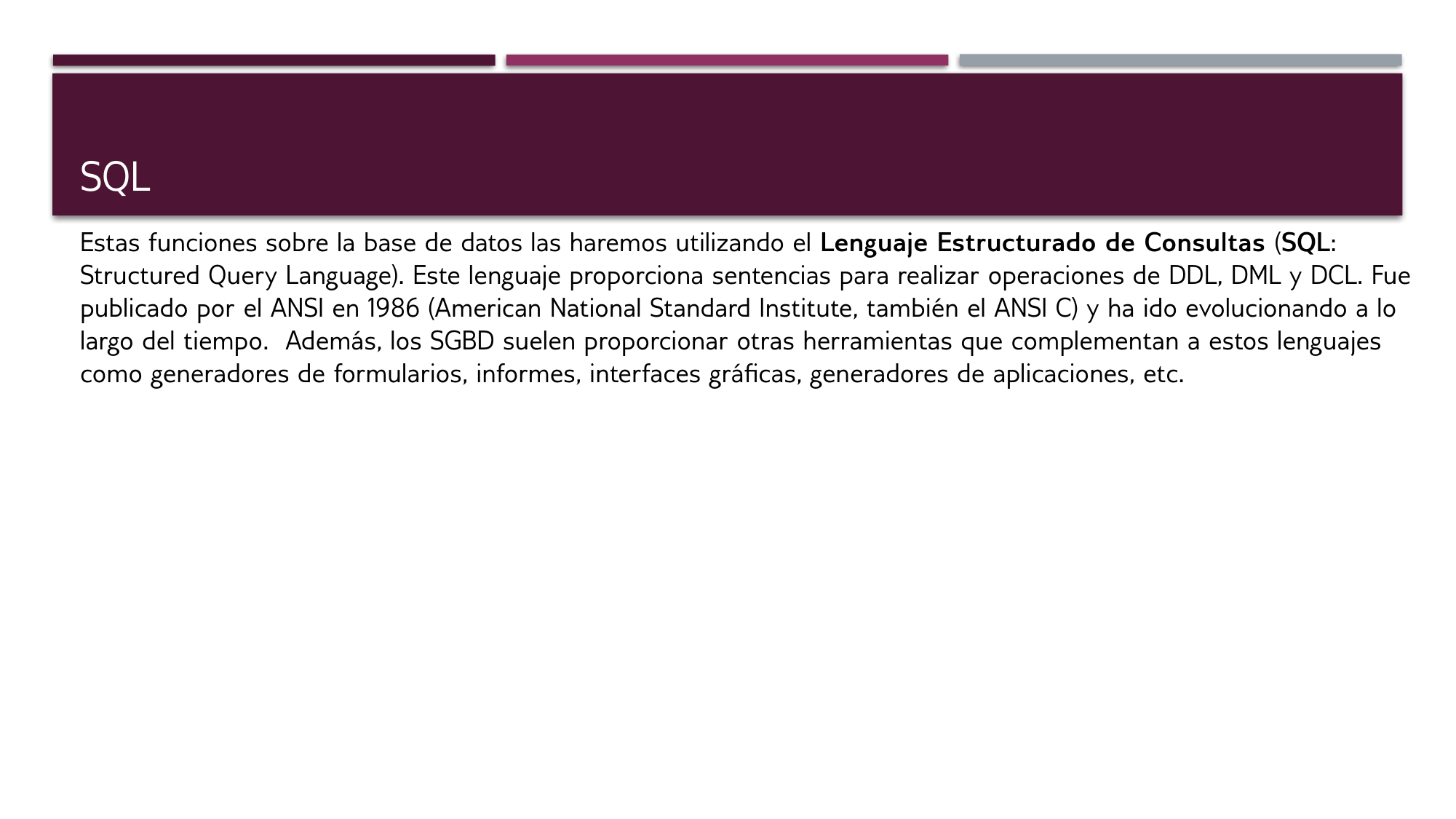

# sql
Estas funciones sobre la base de datos las haremos utilizando el Lenguaje Estructurado de Consultas (SQL: Structured Query Language). Este lenguaje proporciona sentencias para realizar operaciones de DDL, DML y DCL. Fue publicado por el ANSI en 1986 (American National Standard Institute, también el ANSI C) y ha ido evolucionando a lo largo del tiempo.  Además, los SGBD suelen proporcionar otras herramientas que complementan a estos lenguajes como generadores de formularios, informes, interfaces gráficas, generadores de aplicaciones, etc.